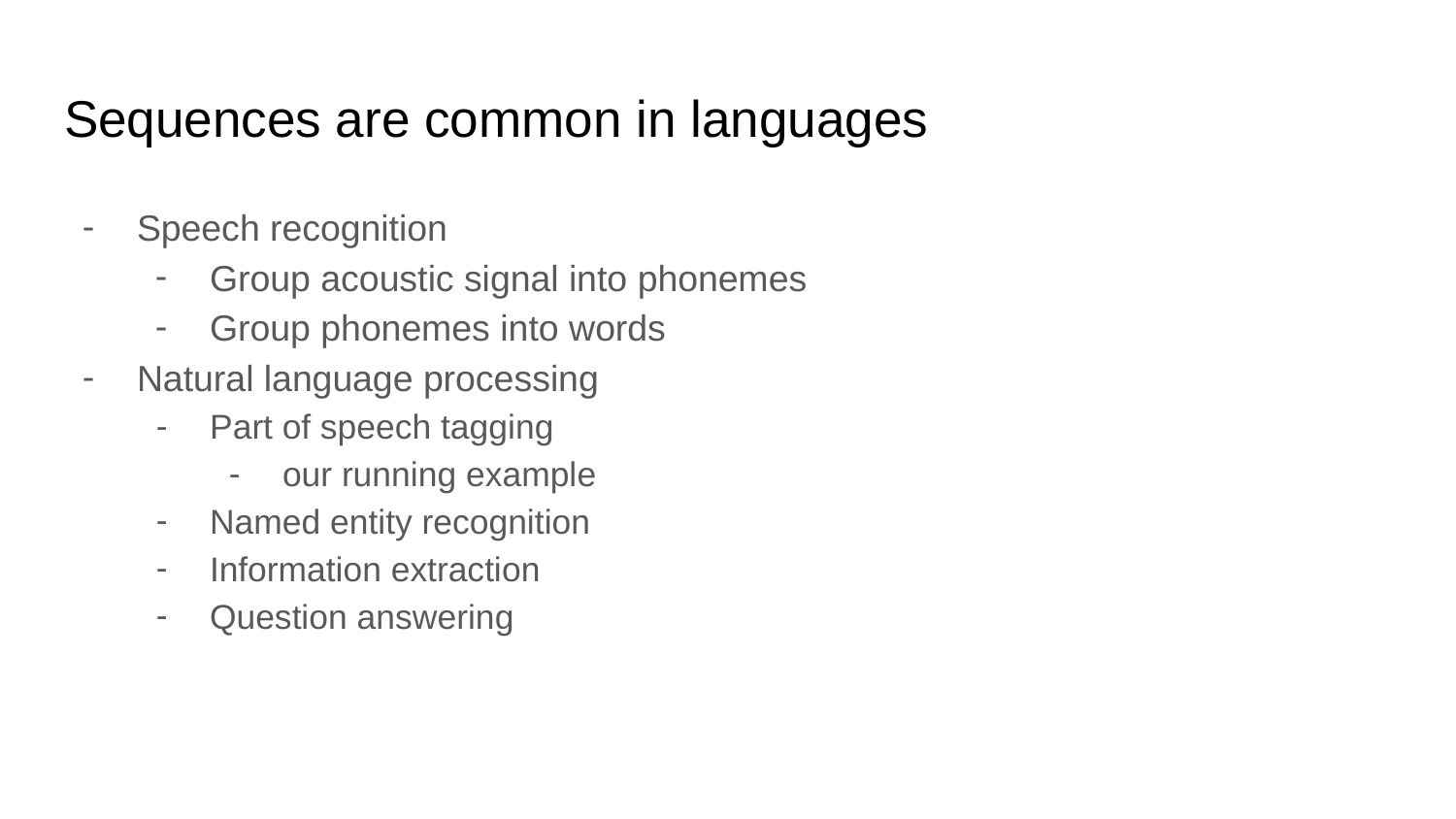

# Sequences are common in languages

Speech recognition
Group acoustic signal into phonemes
Group phonemes into words
Natural language processing
Part of speech tagging
our running example
Named entity recognition
Information extraction
Question answering